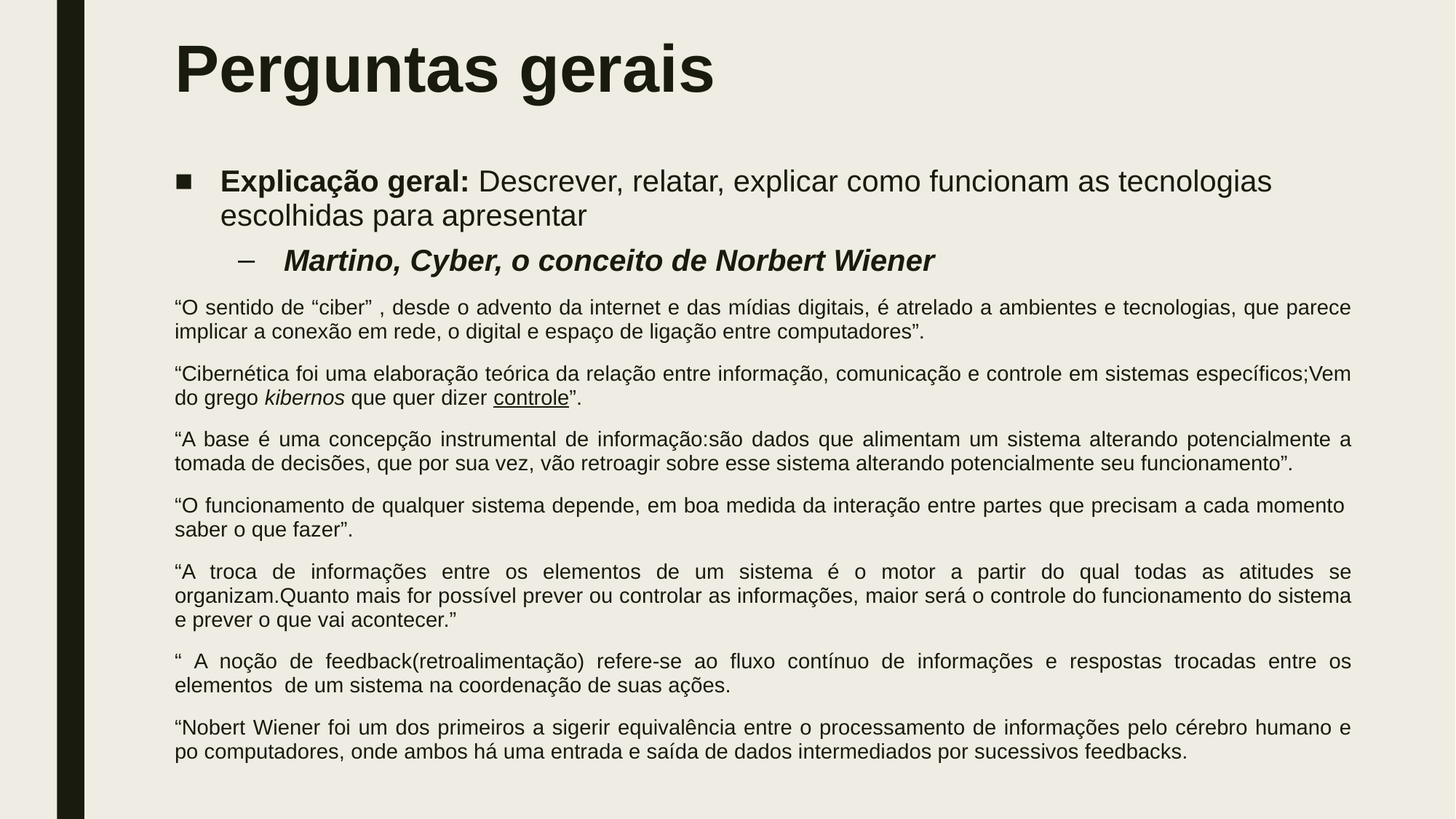

# Perguntas gerais
Explicação geral: Descrever, relatar, explicar como funcionam as tecnologias escolhidas para apresentar
Martino, Cyber, o conceito de Norbert Wiener
“O sentido de “ciber” , desde o advento da internet e das mídias digitais, é atrelado a ambientes e tecnologias, que parece implicar a conexão em rede, o digital e espaço de ligação entre computadores”.
“Cibernética foi uma elaboração teórica da relação entre informação, comunicação e controle em sistemas específicos;Vem do grego kibernos que quer dizer controle”.
“A base é uma concepção instrumental de informação:são dados que alimentam um sistema alterando potencialmente a tomada de decisões, que por sua vez, vão retroagir sobre esse sistema alterando potencialmente seu funcionamento”.
“O funcionamento de qualquer sistema depende, em boa medida da interação entre partes que precisam a cada momento  saber o que fazer”.
“A troca de informações entre os elementos de um sistema é o motor a partir do qual todas as atitudes se organizam.Quanto mais for possível prever ou controlar as informações, maior será o controle do funcionamento do sistema e prever o que vai acontecer.”
“ A noção de feedback(retroalimentação) refere-se ao fluxo contínuo de informações e respostas trocadas entre os elementos  de um sistema na coordenação de suas ações.
“Nobert Wiener foi um dos primeiros a sigerir equivalência entre o processamento de informações pelo cérebro humano e po computadores, onde ambos há uma entrada e saída de dados intermediados por sucessivos feedbacks.